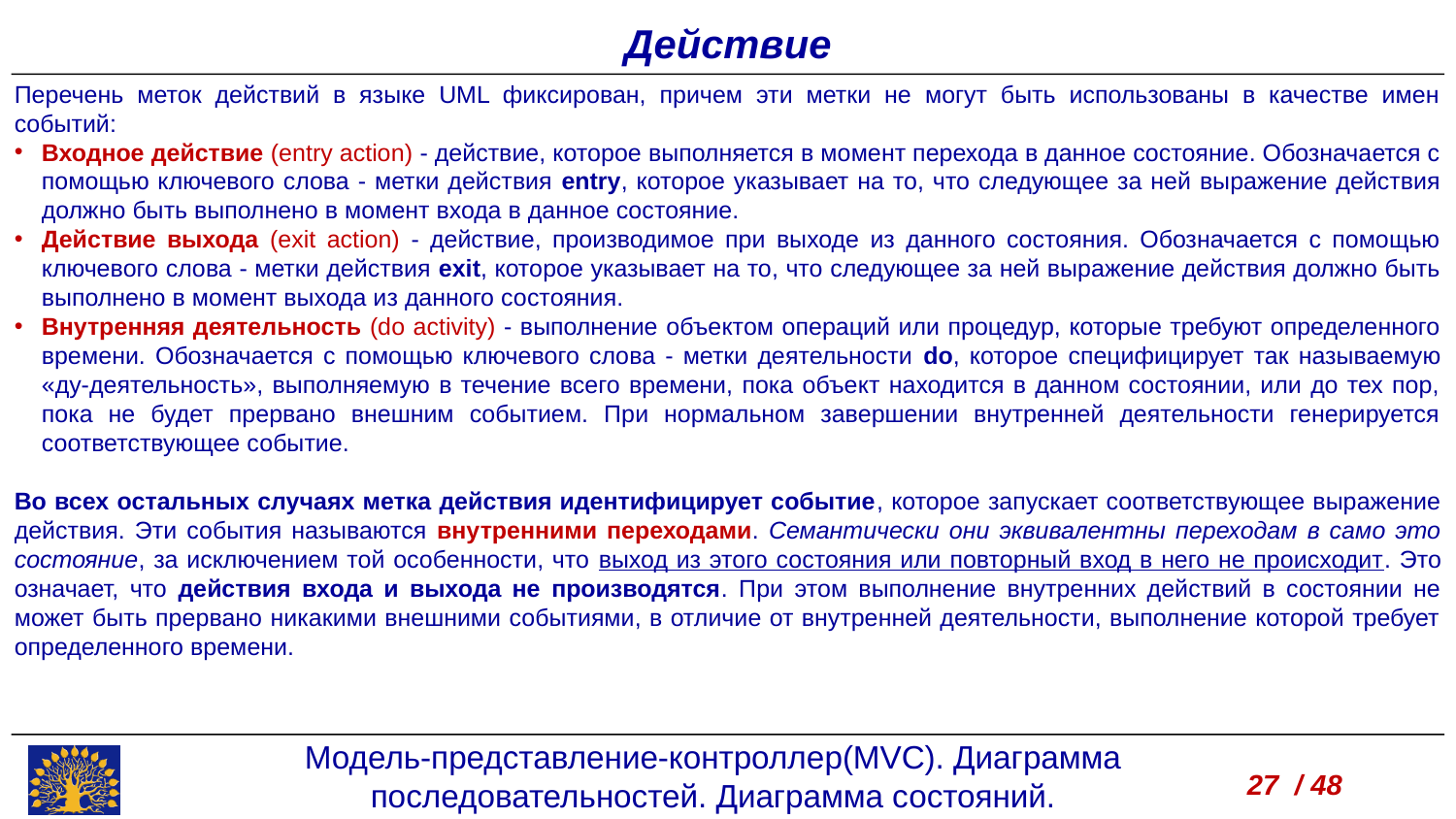

Действие
Перечень меток действий в языке UML фиксирован, причем эти метки не могут быть использованы в качестве имен событий:
Входное действие (entry action) - действие, которое выполняется в момент перехода в данное состояние. Обозначается с помощью ключевого слова - метки действия entry, которое указывает на то, что следующее за ней выражение действия должно быть выполнено в момент входа в данное состояние.
Действие выхода (exit action) - действие, производимое при выходе из данного состояния. Обозначается с помощью ключевого слова - метки действия exit, которое указывает на то, что следующее за ней выражение действия должно быть выполнено в момент выхода из данного состояния.
Внутренняя деятельность (do activity) - выполнение объектом операций или процедур, которые требуют определенного времени. Обозначается с помощью ключевого слова - метки деятельности do, которое специфицирует так называемую «ду-деятельность», выполняемую в течение всего времени, пока объект находится в данном состоянии, или до тех пор, пока не будет прервано внешним событием. При нормальном завершении внутренней деятельности генерируется соответствующее событие.

Во всех остальных случаях метка действия идентифицирует событие, которое запускает соответствующее выражение действия. Эти события называются внутренними переходами. Семантически они эквивалентны переходам в само это состояние, за исключением той особенности, что выход из этого состояния или повторный вход в него не происходит. Это означает, что действия входа и выхода не производятся. При этом выполнение внутренних действий в состоянии не может быть прервано никакими внешними событиями, в отличие от внутренней деятельности, выполнение которой требует определенного времени.